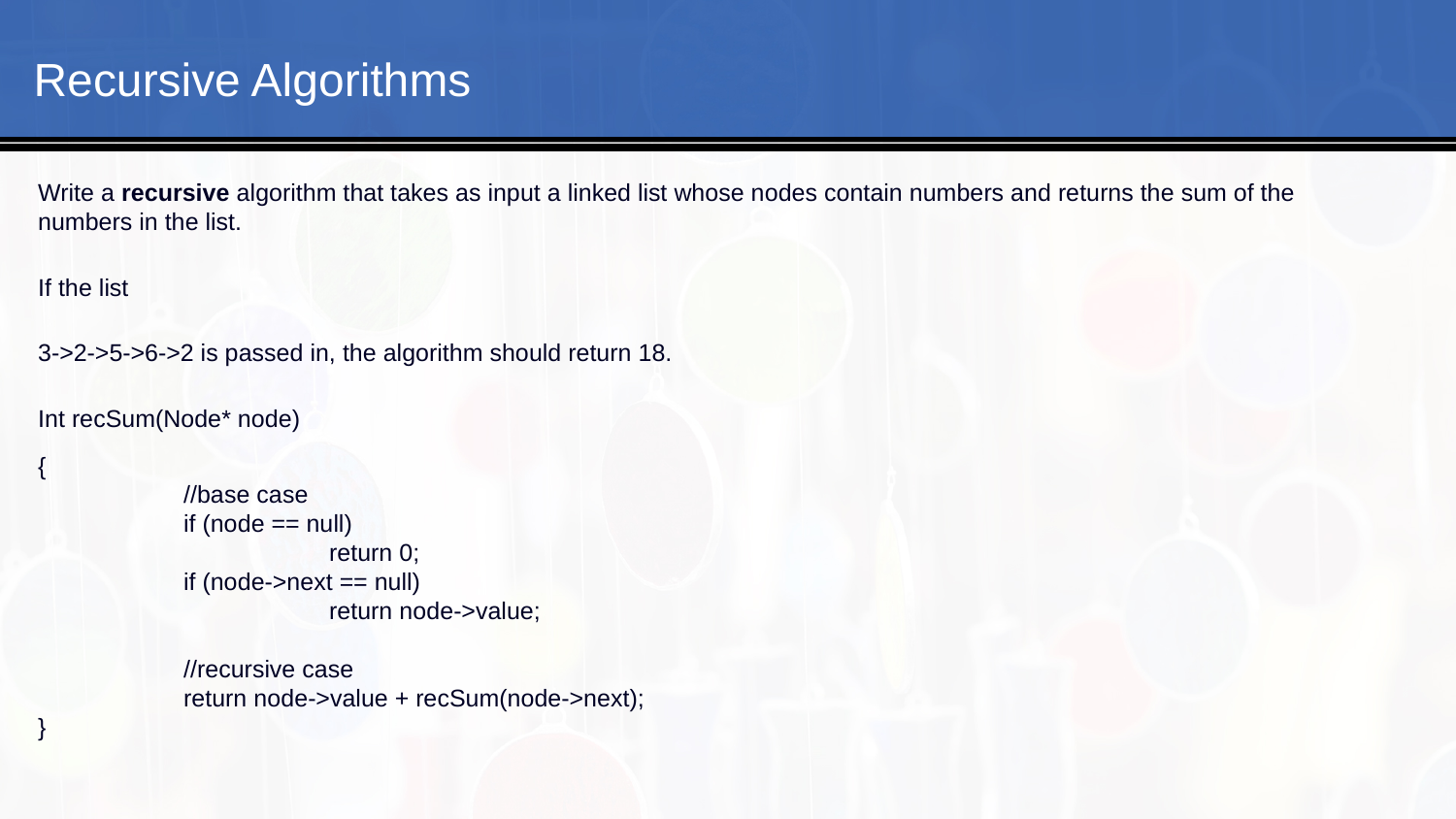

#
Recursive Algorithms
Write a recursive algorithm that takes as input a linked list whose nodes contain numbers and returns the sum of the numbers in the list.
If the list
3->2->5->6->2 is passed in, the algorithm should return 18.
Int recSum(Node* node)
{
	//base case
	if (node == null)
		return 0;
	if (node->next == null)
		return node->value;

	//recursive case
	return node->value + recSum(node->next);
}